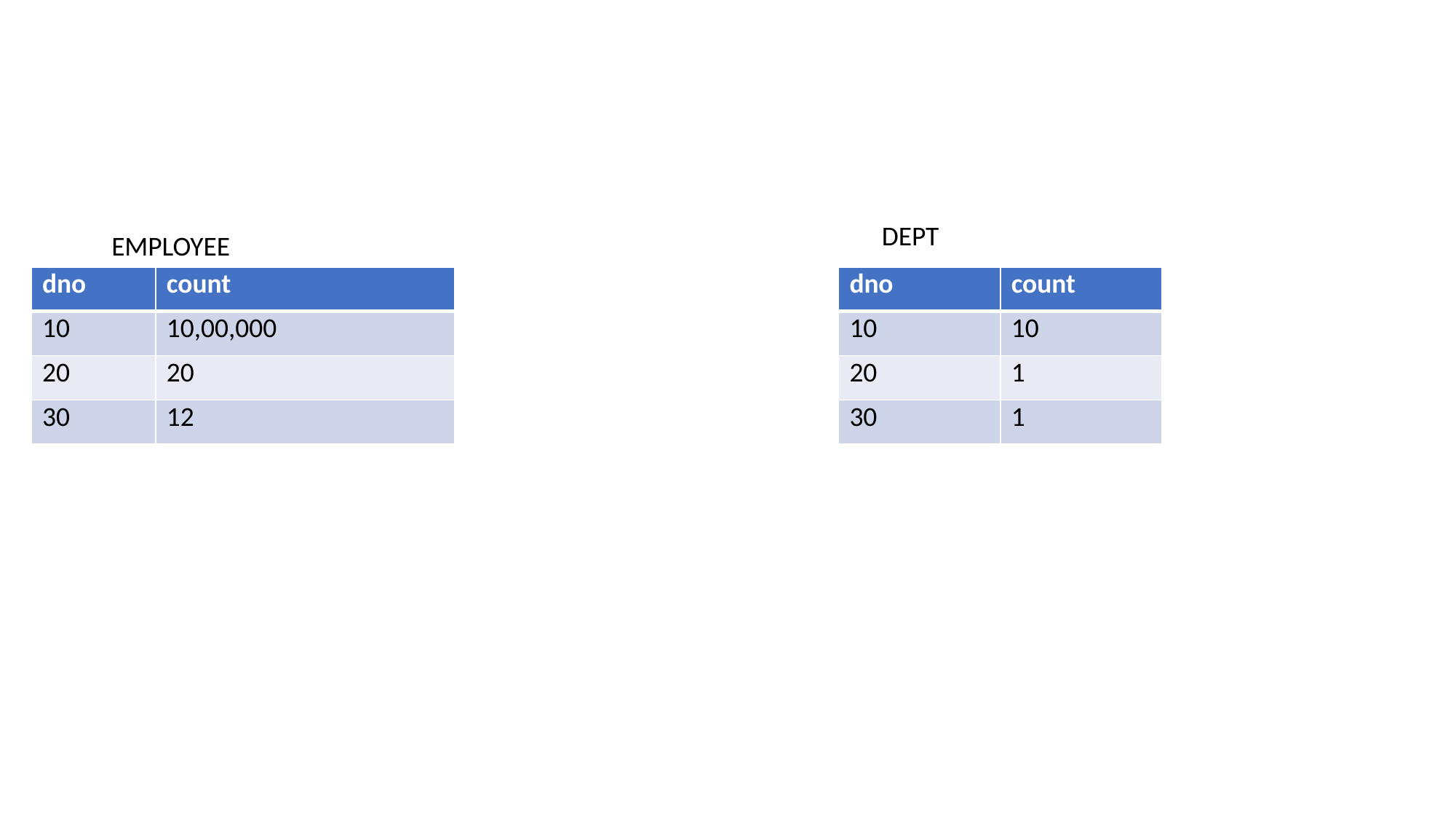

#
DEPT
EMPLOYEE
| dno | count |
| --- | --- |
| 10 | 10,00,000 |
| 20 | 20 |
| 30 | 12 |
| dno | count |
| --- | --- |
| 10 | 10 |
| 20 | 1 |
| 30 | 1 |